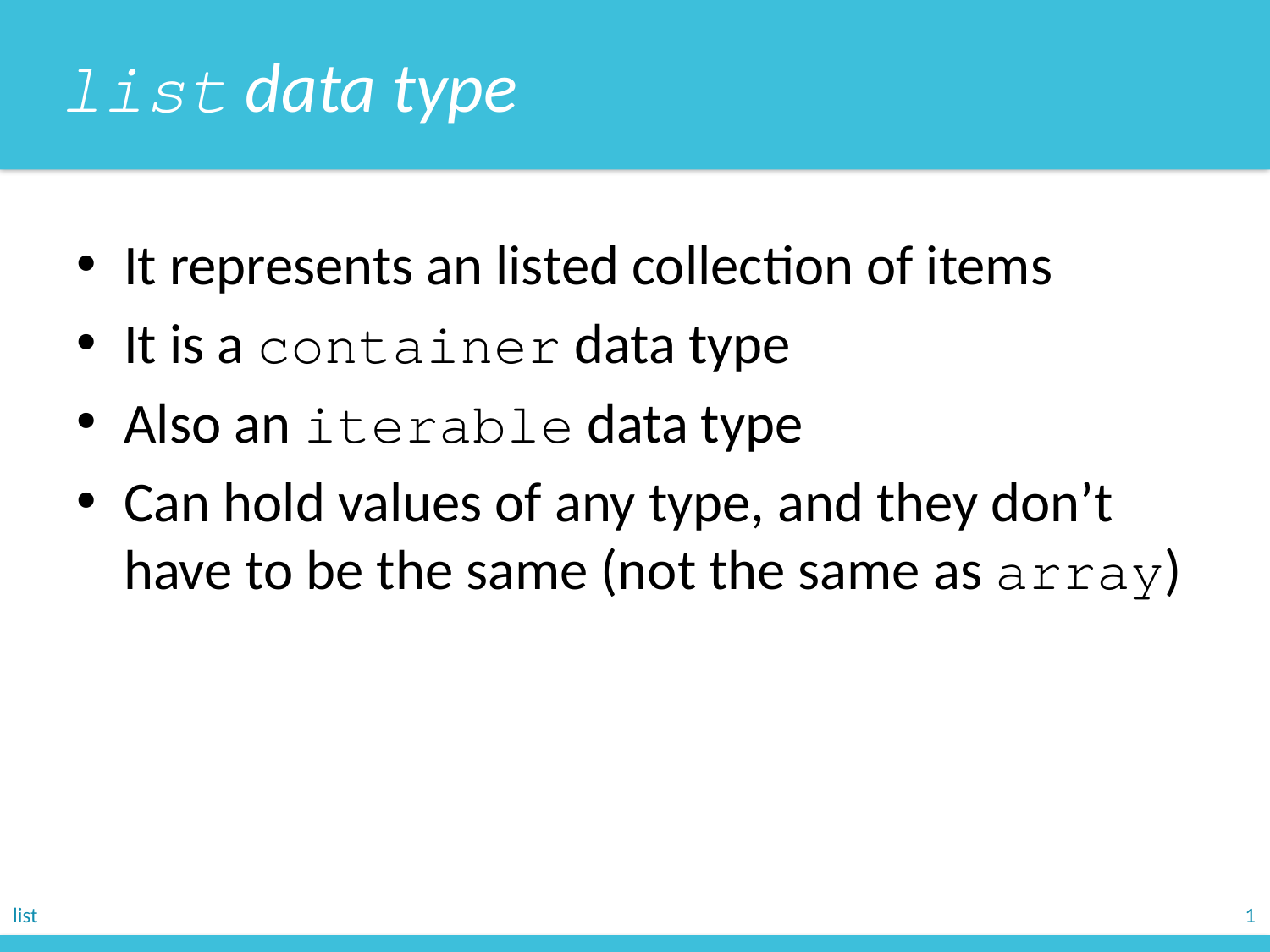

list data type
It represents an listed collection of items
It is a container data type
Also an iterable data type
Can hold values of any type, and they don’t have to be the same (not the same as array)
list
1